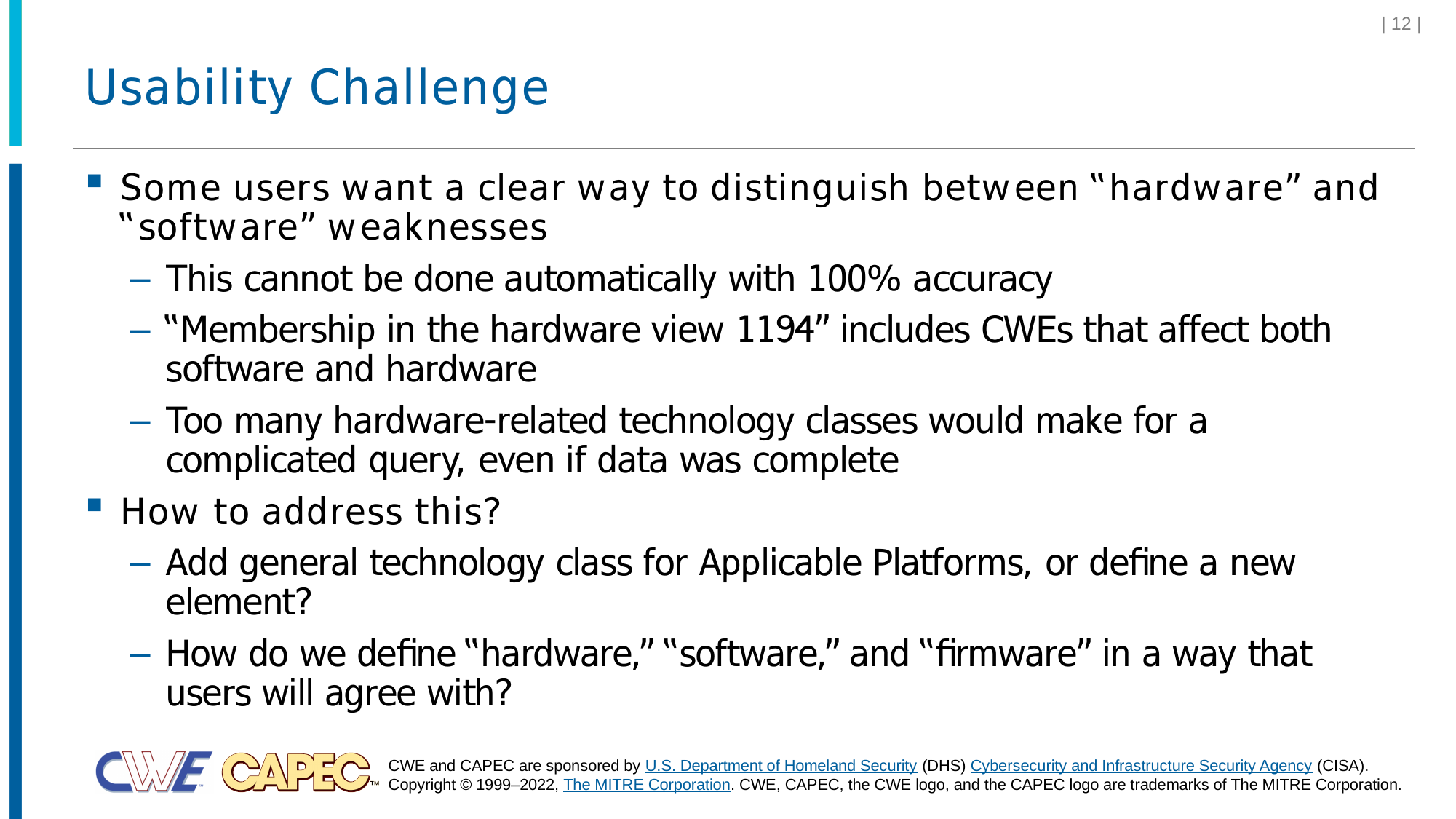

| 12 |
# Usability Challenge
Some users want a clear way to distinguish between “hardware” and “software” weaknesses
This cannot be done automatically with 100% accuracy
“Membership in the hardware view 1194” includes CWEs that affect both software and hardware
Too many hardware-related technology classes would make for a complicated query, even if data was complete
How to address this?
Add general technology class for Applicable Platforms, or define a new element?
How do we define “hardware,” “software,” and “firmware” in a way that users will agree with?